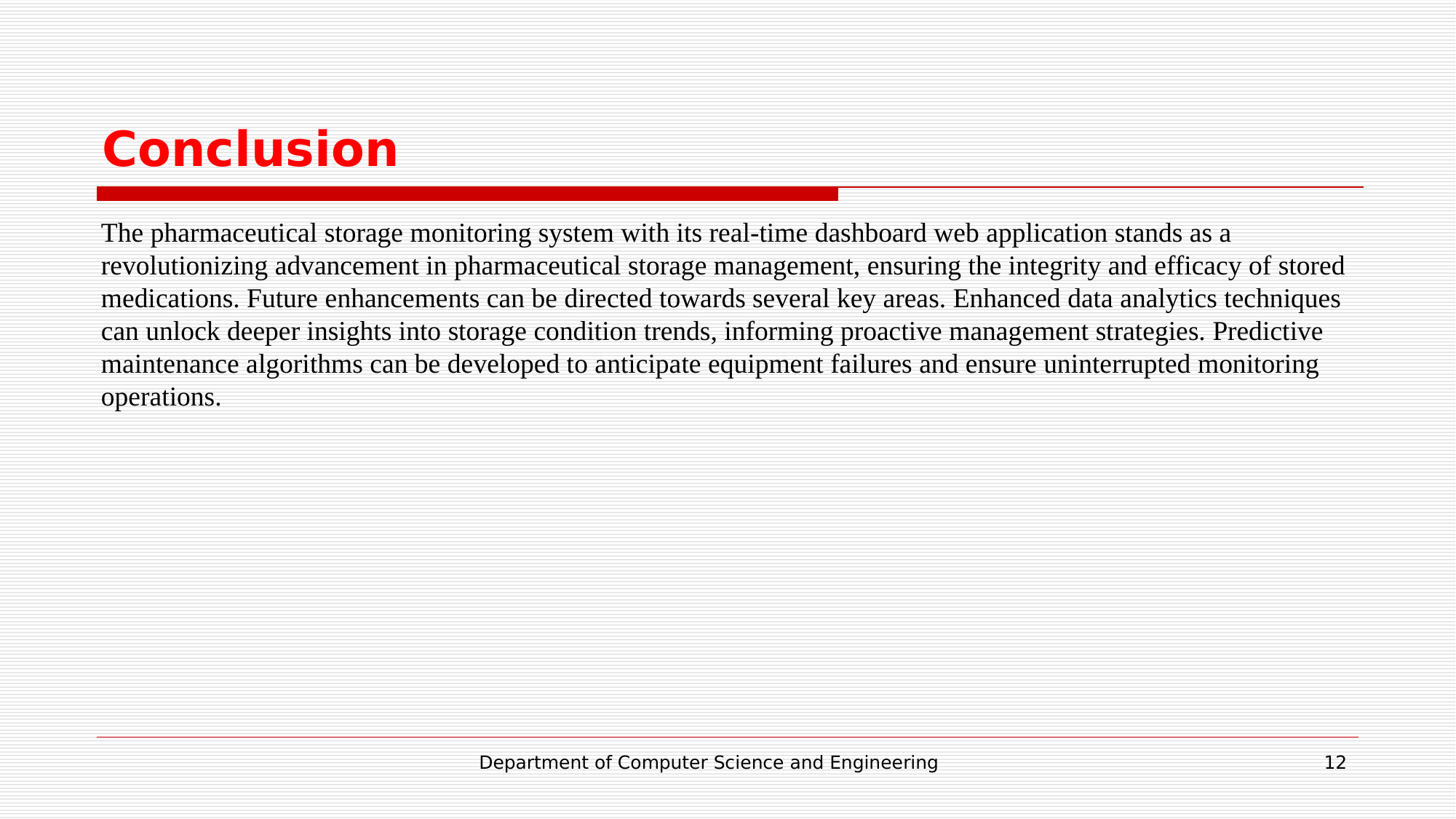

# Conclusion
The pharmaceutical storage monitoring system with its real-time dashboard web application stands as a revolutionizing advancement in pharmaceutical storage management, ensuring the integrity and efficacy of stored medications. Future enhancements can be directed towards several key areas. Enhanced data analytics techniques can unlock deeper insights into storage condition trends, informing proactive management strategies. Predictive maintenance algorithms can be developed to anticipate equipment failures and ensure uninterrupted monitoring operations.
Department of Computer Science and Engineering
12